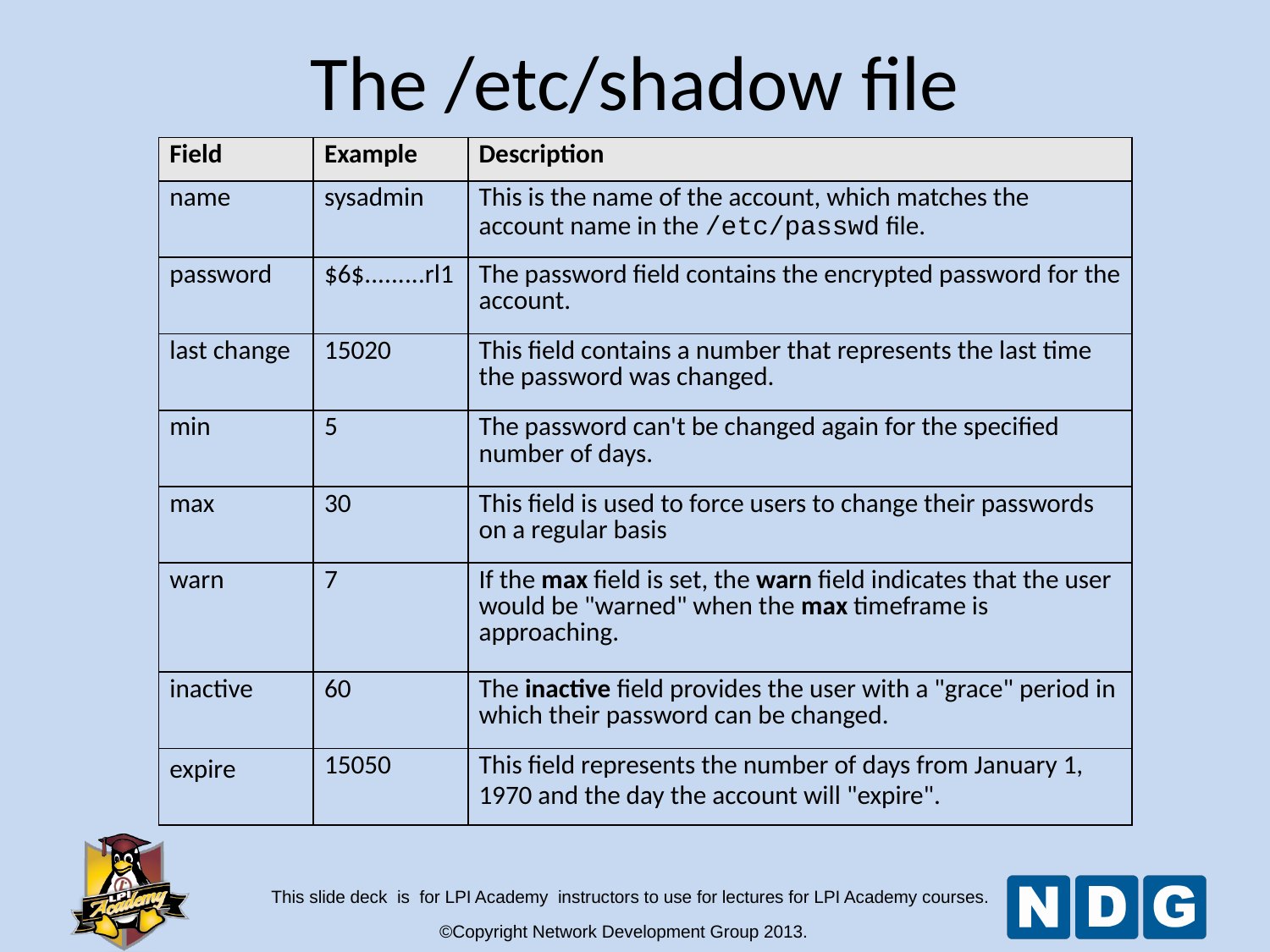

The /etc/shadow file
| Field | Example | Description |
| --- | --- | --- |
| name | sysadmin | This is the name of the account, which matches the account name in the /etc/passwd file. |
| password | $6$.........rl1 | The password field contains the encrypted password for the account. |
| last change | 15020 | This field contains a number that represents the last time the password was changed. |
| min | 5 | The password can't be changed again for the specified number of days. |
| max | 30 | This field is used to force users to change their passwords on a regular basis |
| warn | 7 | If the max field is set, the warn field indicates that the user would be "warned" when the max timeframe is approaching. |
| inactive | 60 | The inactive field provides the user with a "grace" period in which their password can be changed. |
| expire | 15050 | This field represents the number of days from January 1, 1970 and the day the account will "expire". |